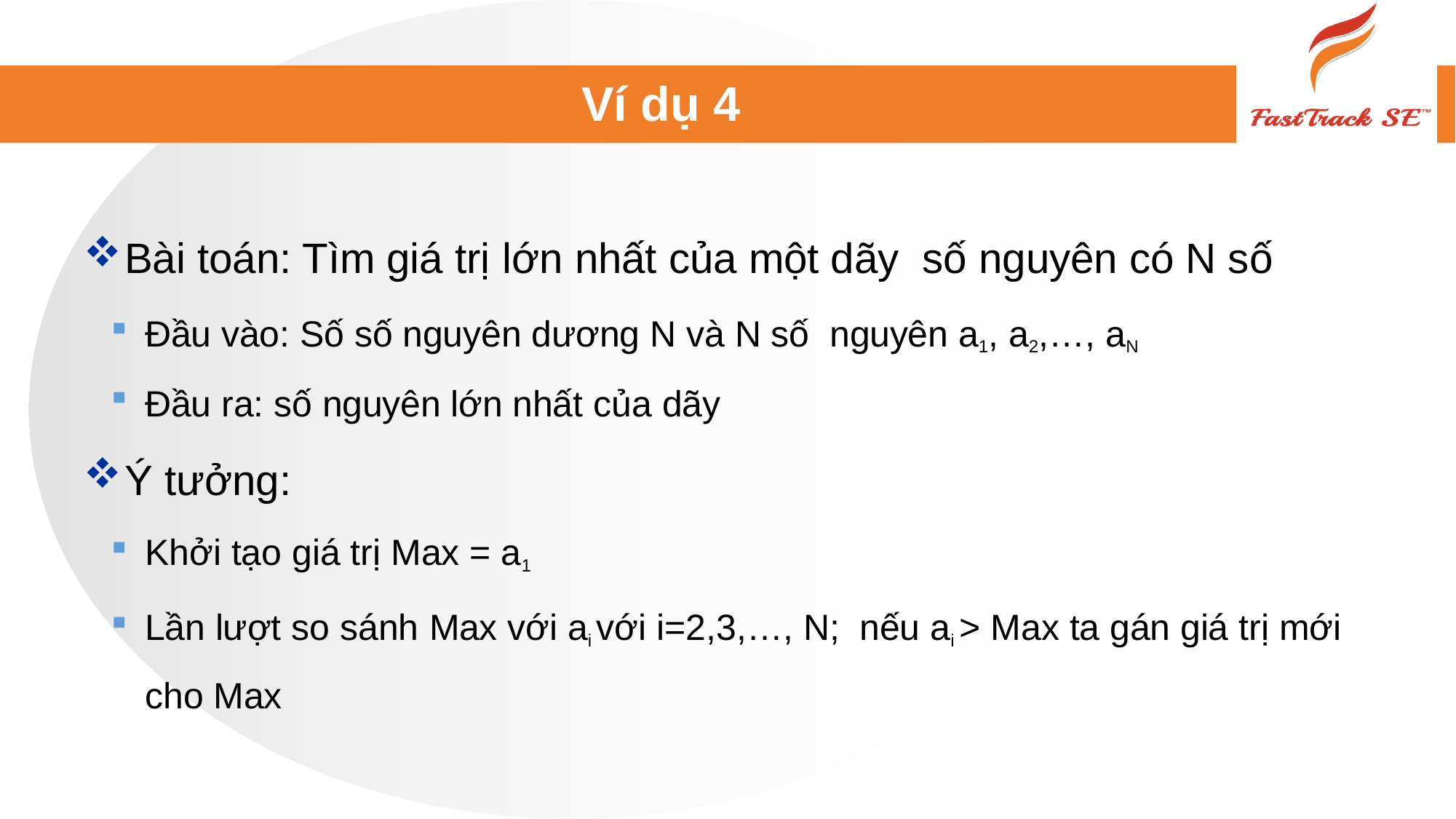

# Ví dụ 4
Bài toán: Tìm giá trị lớn nhất của một dãy  số nguyên có N số
Đầu vào: Số số nguyên dương N và N số  nguyên a1, a2,…, aN
Đầu ra: số nguyên lớn nhất của dãy
Ý tưởng:
Khởi tạo giá trị Max = a1
Lần lượt so sánh Max với ai với i=2,3,…, N;  nếu ai > Max ta gán giá trị mới cho Max